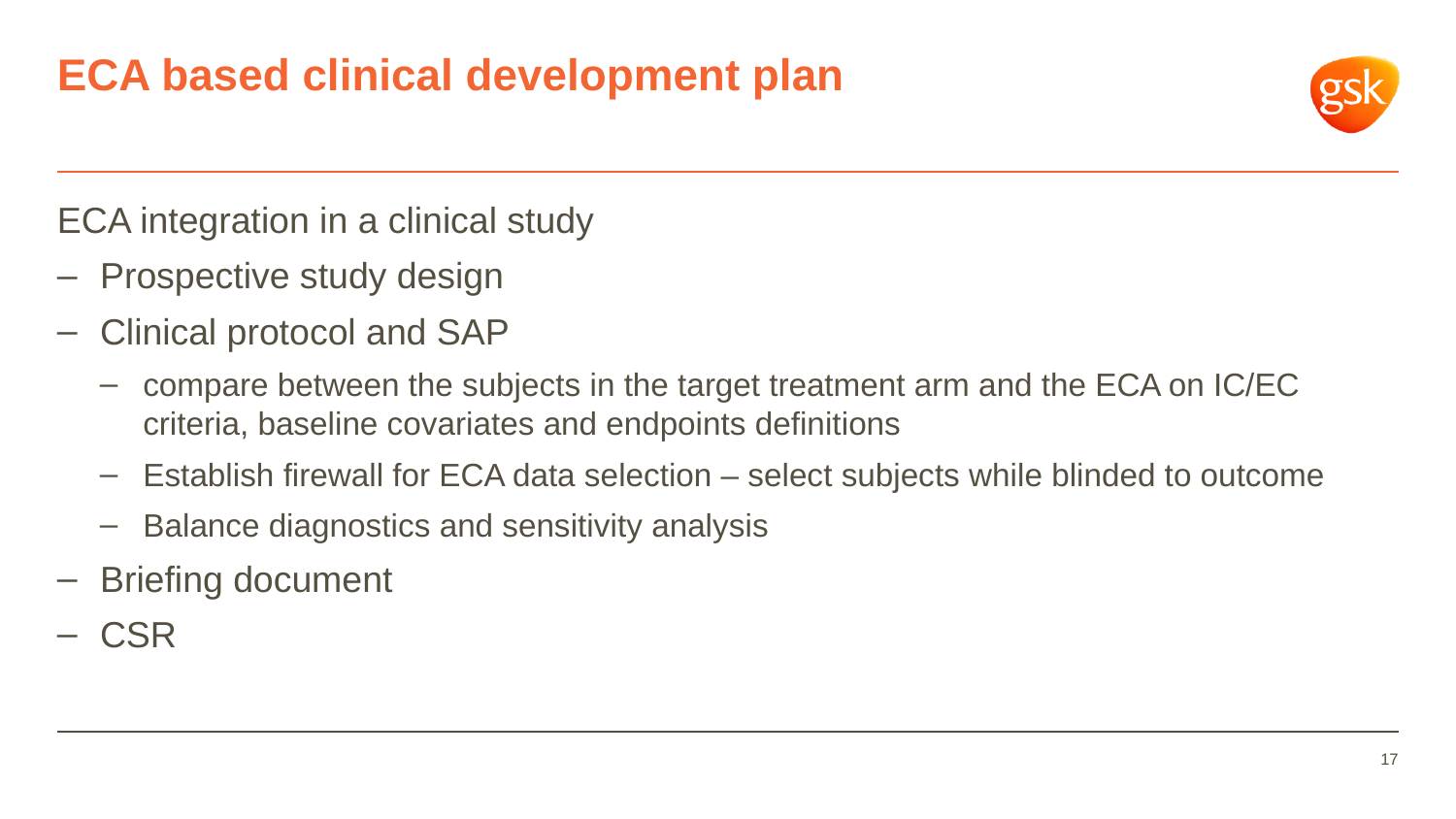

# ECA based clinical development plan

ECA integration in a clinical study
Prospective study design
Clinical protocol and SAP
compare between the subjects in the target treatment arm and the ECA on IC/EC criteria, baseline covariates and endpoints definitions
Establish firewall for ECA data selection – select subjects while blinded to outcome
Balance diagnostics and sensitivity analysis
Briefing document
CSR
17